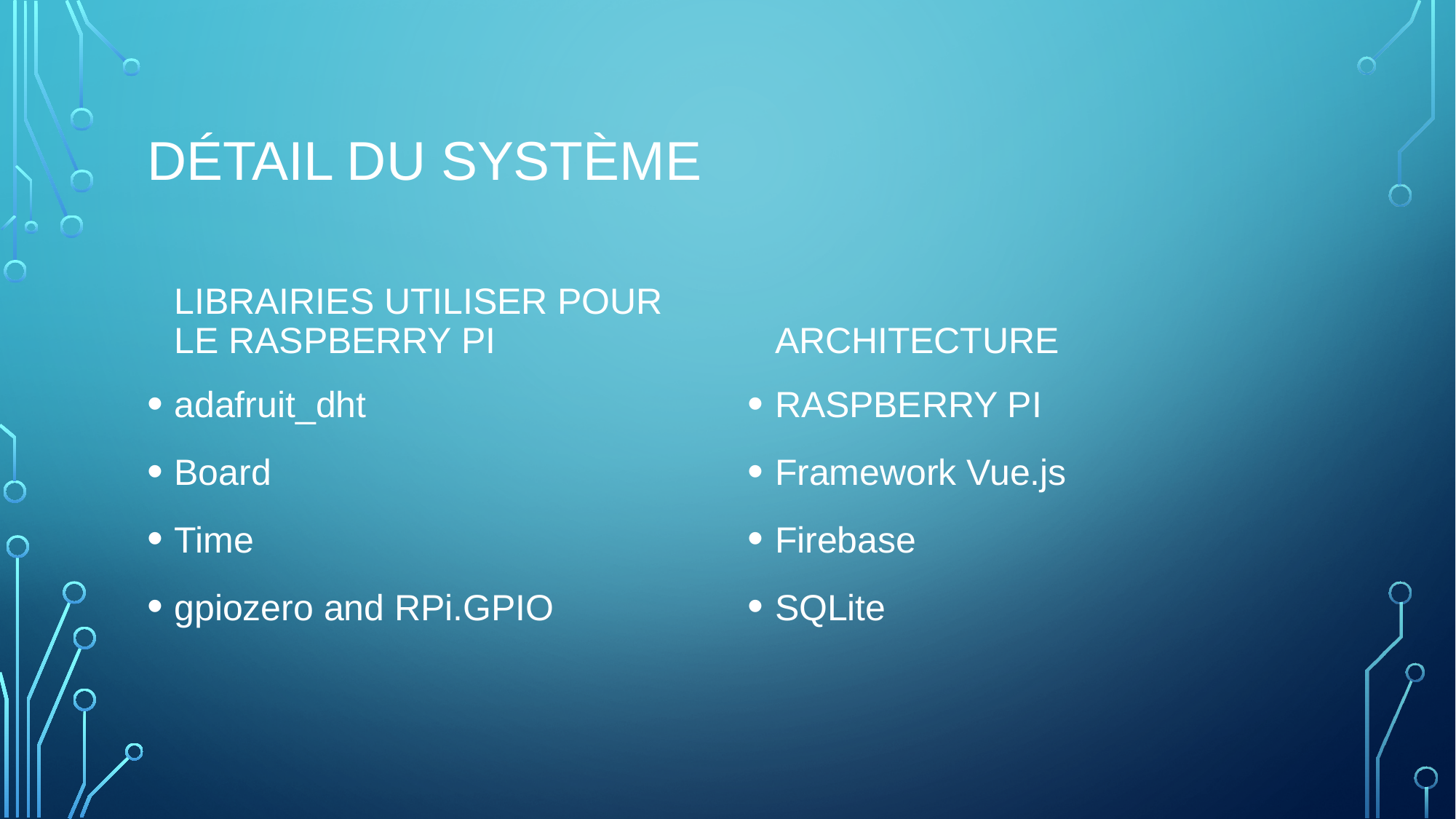

# Détail du système
Architecture
Librairies utiliser pour le Raspberry pi
adafruit_dht
Board
Time
gpiozero and RPi.GPIO
raspberry pi
Framework Vue.js
Firebase
SQLite